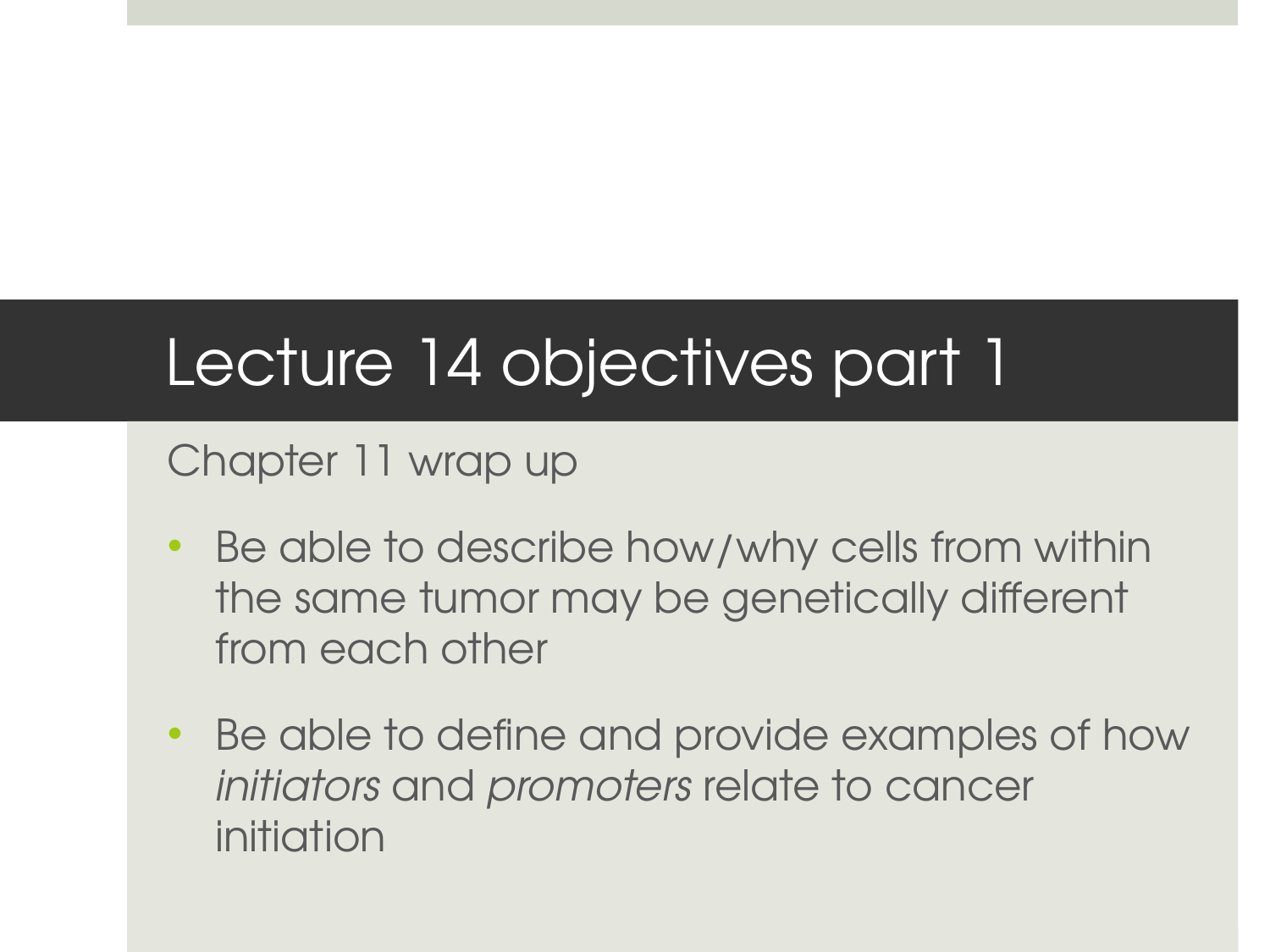

# Lecture 14 objectives part 1
Chapter 11 wrap up
Be able to describe how/why cells from within the same tumor may be genetically different from each other
Be able to define and provide examples of how initiators and promoters relate to cancer initiation